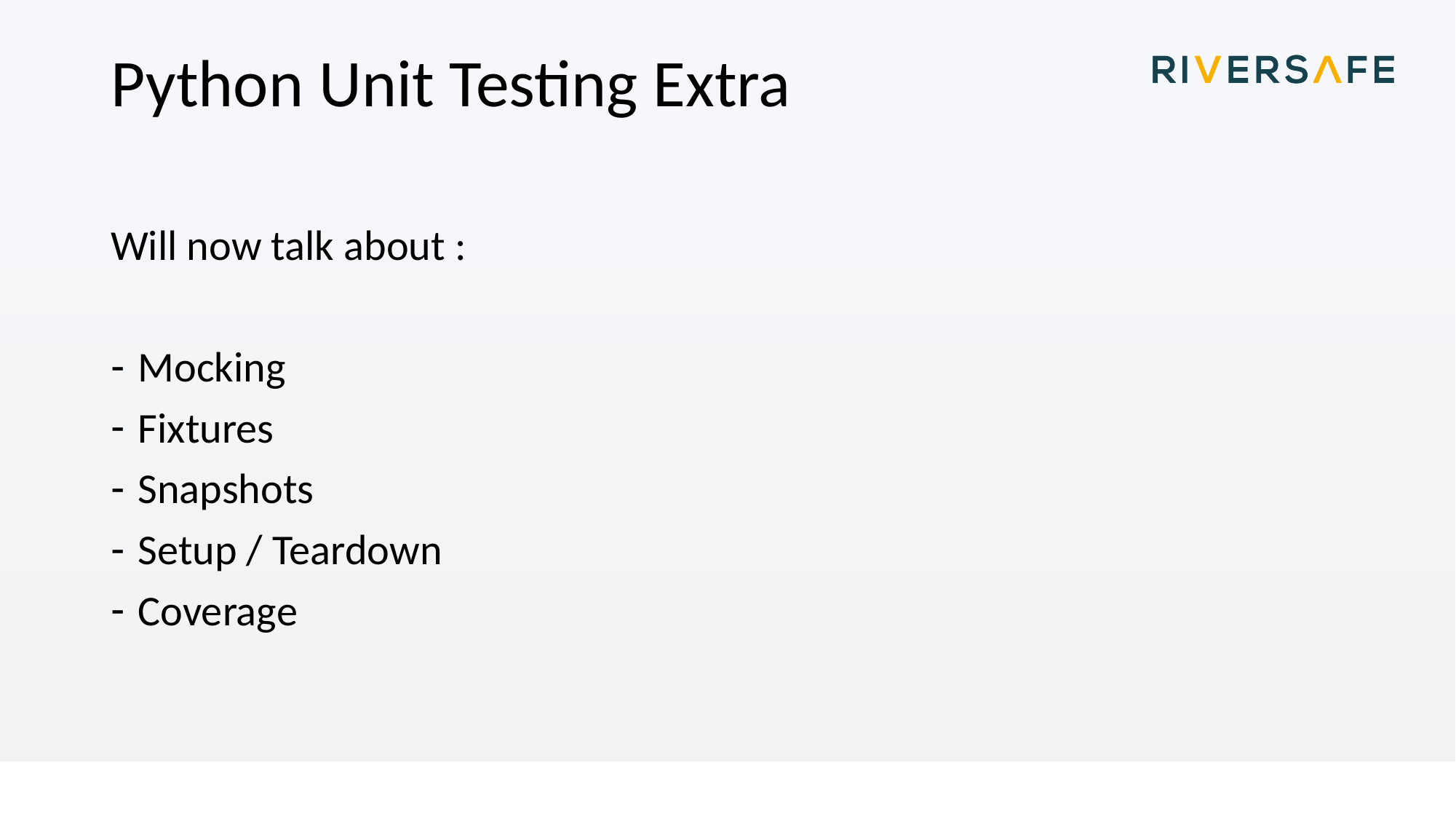

# Python Unit Testing Extra
Will now talk about :

Mocking
Fixtures
Snapshots
Setup / Teardown
Coverage